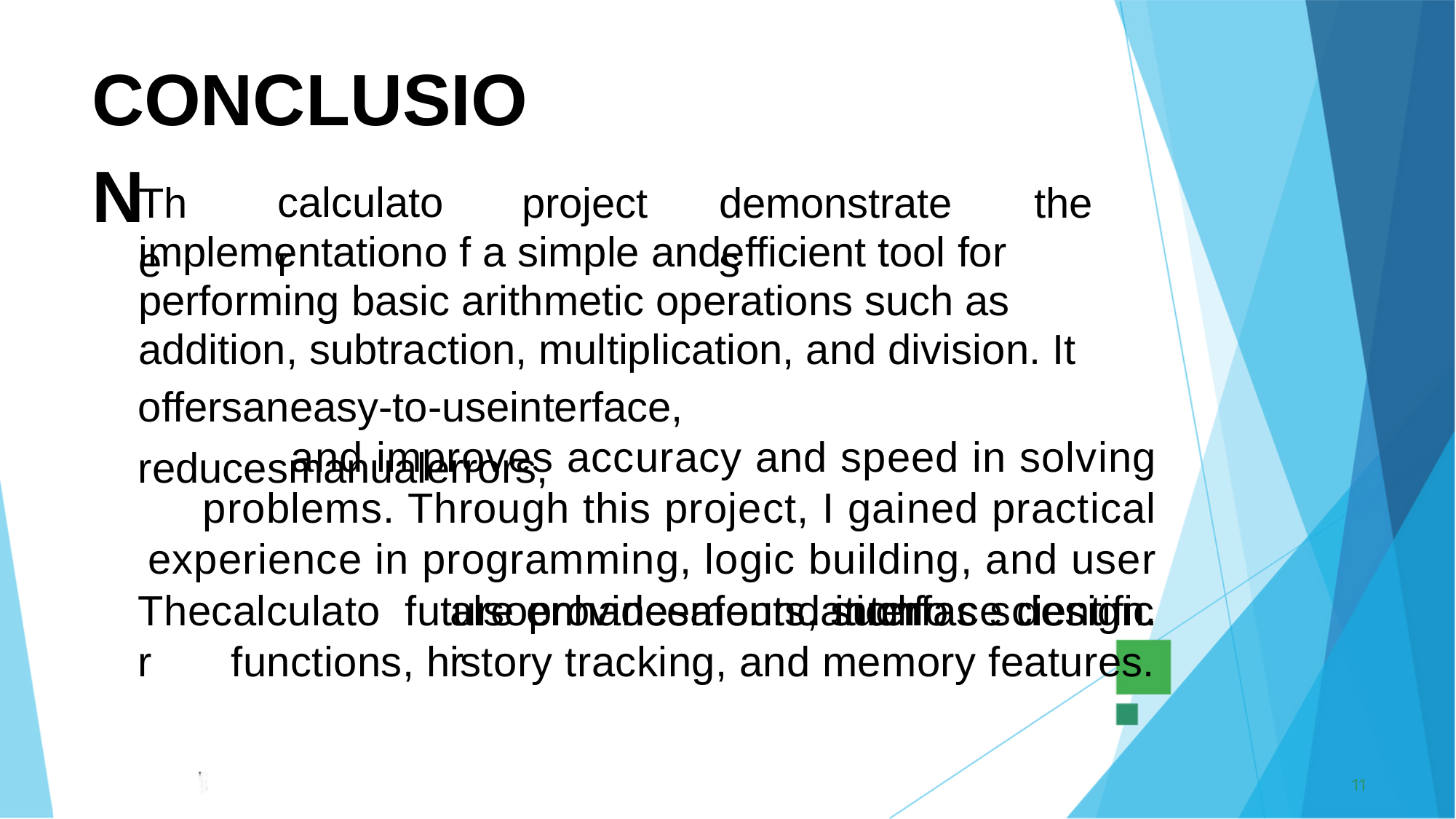

CONCLUSION

calculator
The
project
demonstrates
the
implementationo f a simple andefficient tool for performing basic arithmetic operations such as addition, subtraction, multiplication, and division. It
offersaneasy-to-useinterface, reducesmanualerrors,

and improves accuracy and speed in solving problems. Through this project, I gained practical experience in programming, logic building, and user interface design.

Thecalculator
future enhancements, such as scientific functions, history tracking, and memory features.
alsoprovidesafoundationfor
11